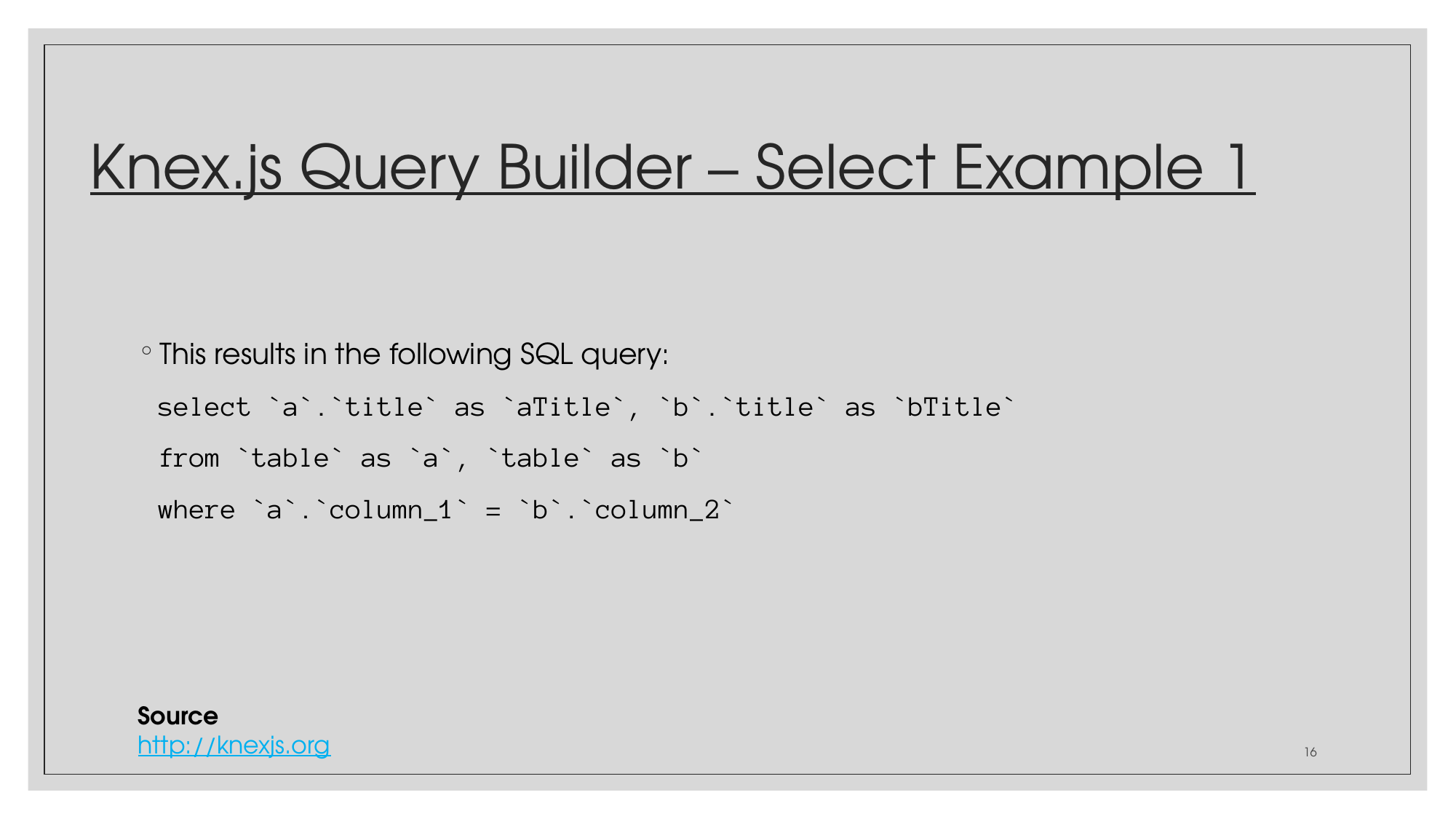

# Knex.js Query Builder – Select Example 1
This results in the following SQL query:
select `a`.`title` as `aTitle`, `b`.`title` as `bTitle`
from `table` as `a`, `table` as `b`
where `a`.`column_1` = `b`.`column_2`

Source
http://knexjs.org
16